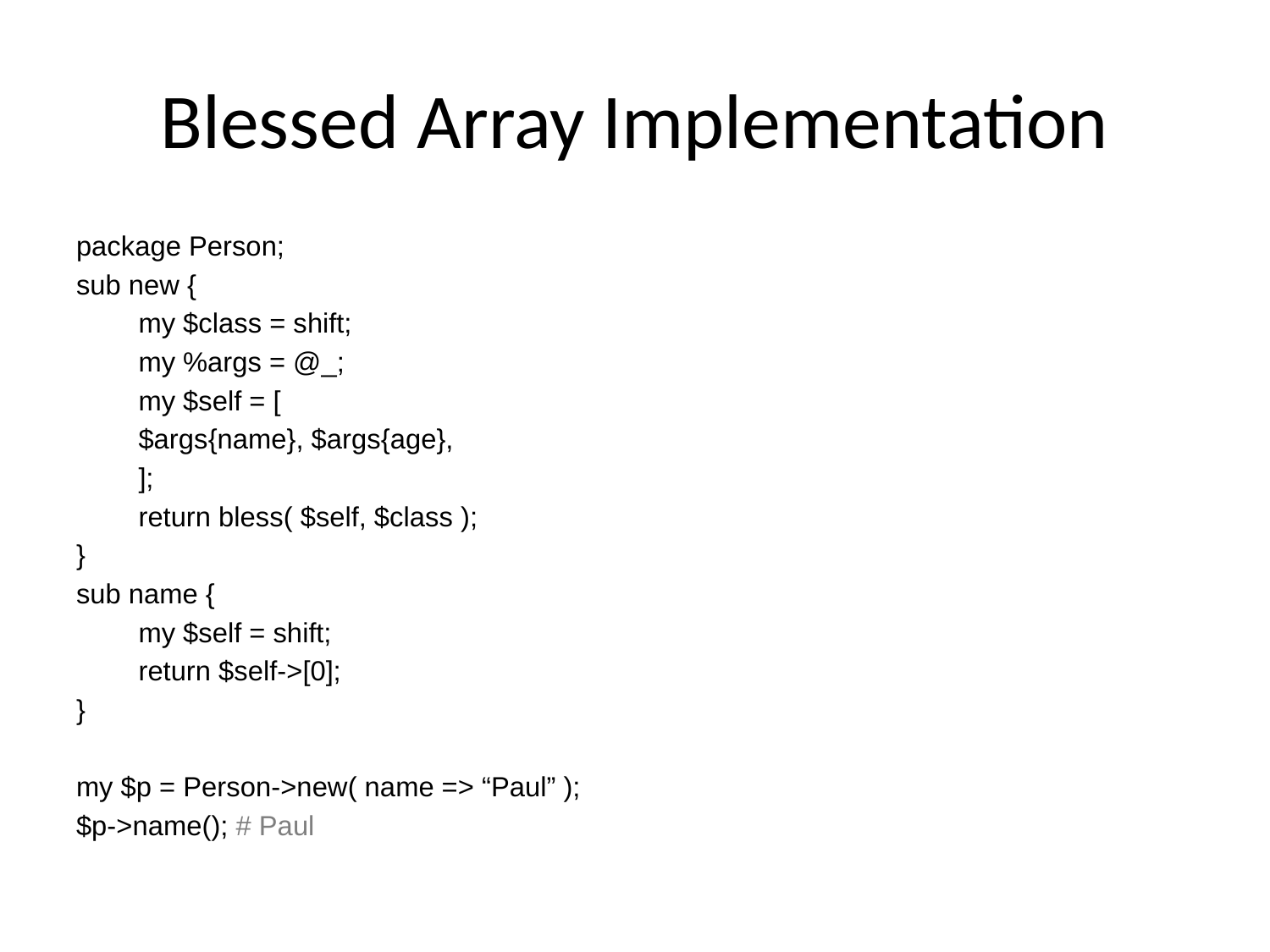

# Blessed Array Implementation
package Person;
sub new {
	my $class = shift;
	my %args = @_;
	my $self = [
		$args{name}, $args{age},
	];
	return bless( $self, $class );
}
sub name {
	my $self = shift;
	return $self->[0];
}

my $p = Person->new( name => “Paul” );
$p->name(); # Paul